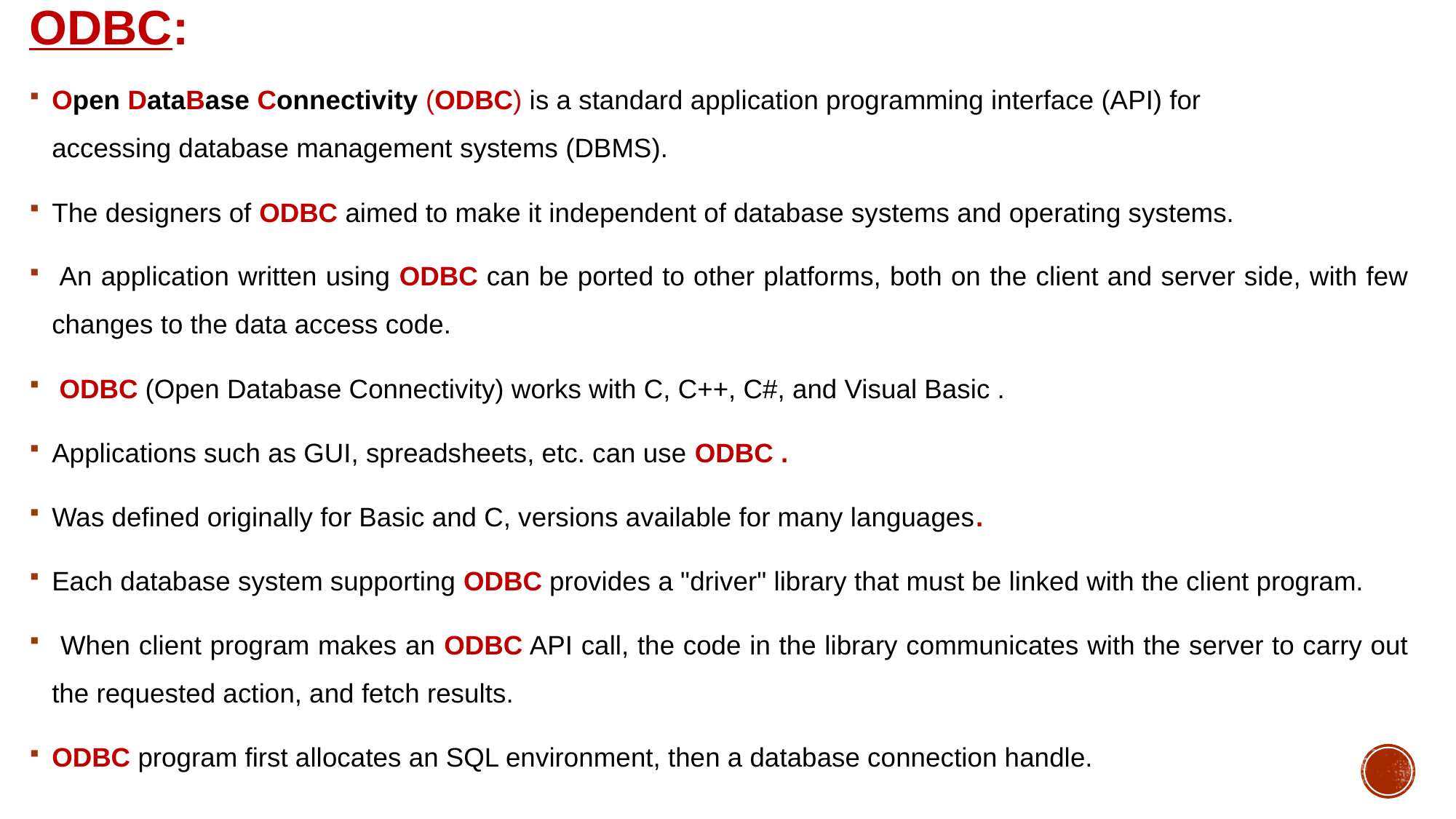

# ODBC:
Open DataBase Connectivity (ODBC) is a standard application programming interface (API) for accessing database management systems (DBMS).
The designers of ODBC aimed to make it independent of database systems and operating systems.
 An application written using ODBC can be ported to other platforms, both on the client and server side, with few changes to the data access code.
 ODBC (Open Database Connectivity) works with C, C++, C#, and Visual Basic .
Applications such as GUI, spreadsheets, etc. can use ODBC .
Was defined originally for Basic and C, versions available for many languages.
Each database system supporting ODBC provides a "driver" library that must be linked with the client program.
 When client program makes an ODBC API call, the code in the library communicates with the server to carry out the requested action, and fetch results.
ODBC program first allocates an SQL environment, then a database connection handle.